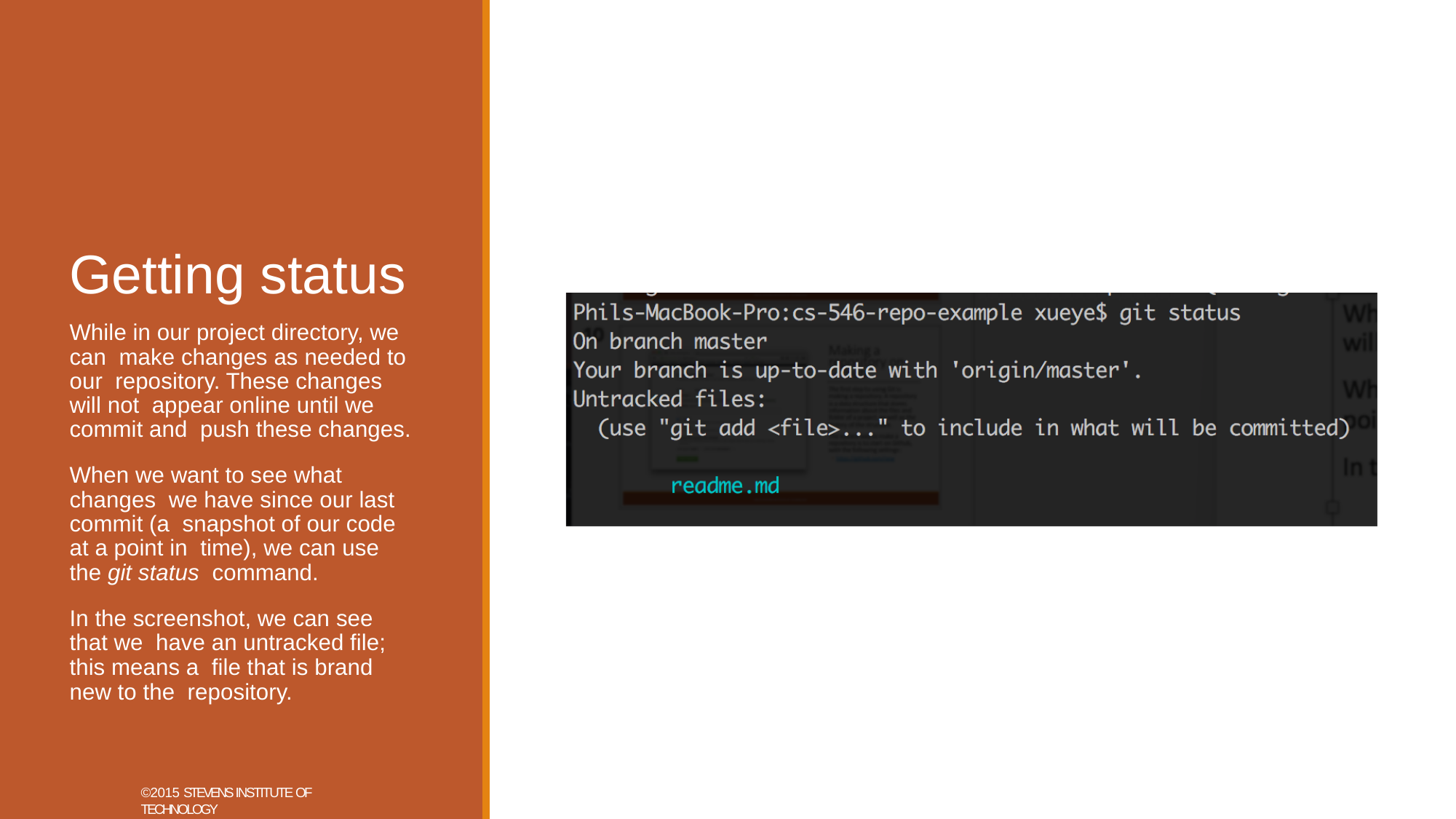

# Getting status

While in our project directory, we can  make changes as needed to our  repository. These changes will not  appear online until we commit and  push these changes.
When we want to see what changes  we have since our last commit (a  snapshot of our code at a point in  time), we can use the git status  command.
In the screenshot, we can see that we  have an untracked file; this means a  file that is brand new to the  repository.
©2015 STEVENS INSTITUTE OF TECHNOLOGY